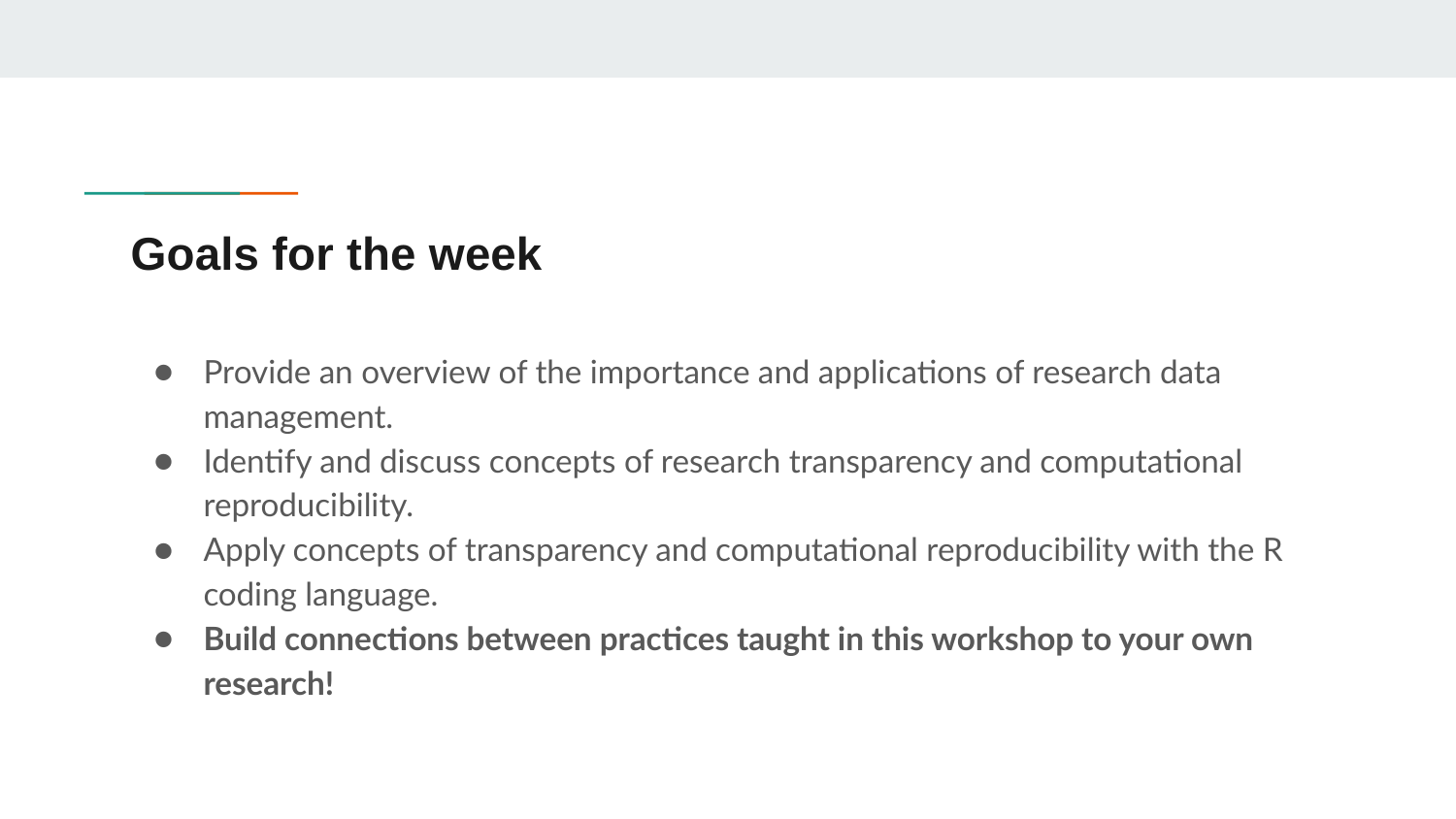

# Goals for the week
Provide an overview of the importance and applications of research data management.
Identify and discuss concepts of research transparency and computational reproducibility.
Apply concepts of transparency and computational reproducibility with the R coding language.
Build connections between practices taught in this workshop to your own research!